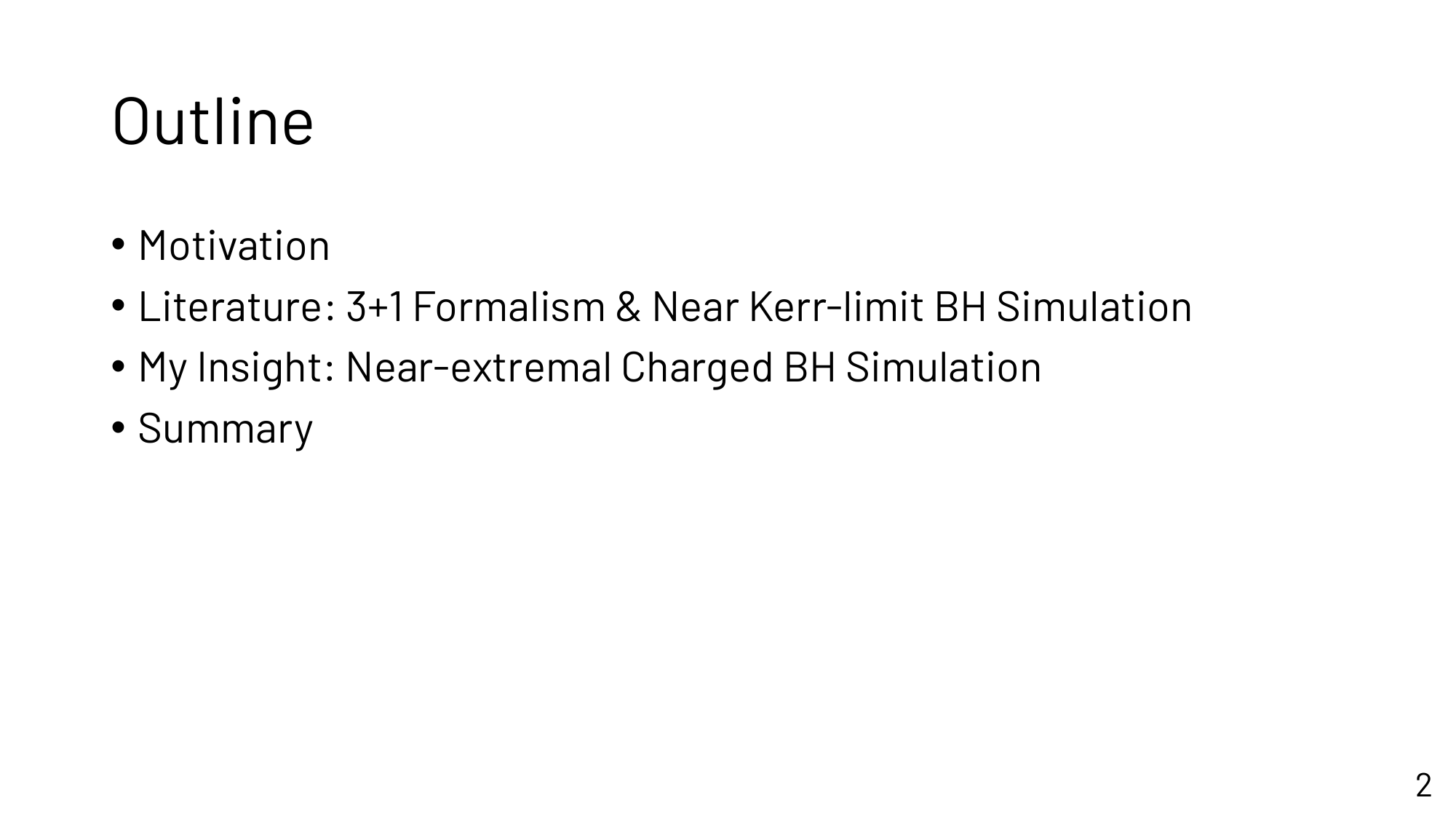

# Outline
Motivation
Literature: 3+1 Formalism & Near Kerr-limit BH Simulation
My Insight: Near-extremal Charged BH Simulation
Summary
2